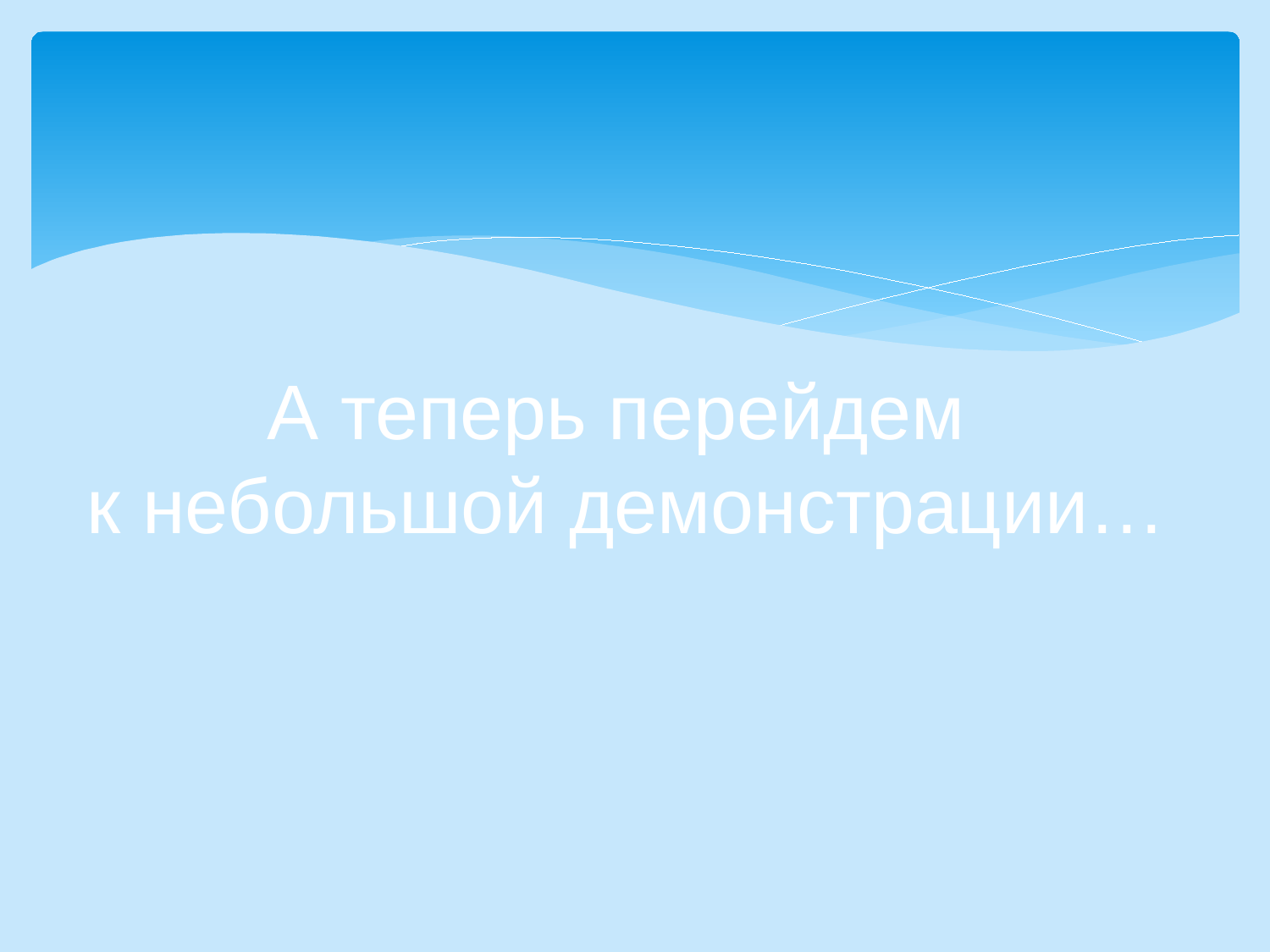

# А теперь перейдем к небольшой демонстрации…